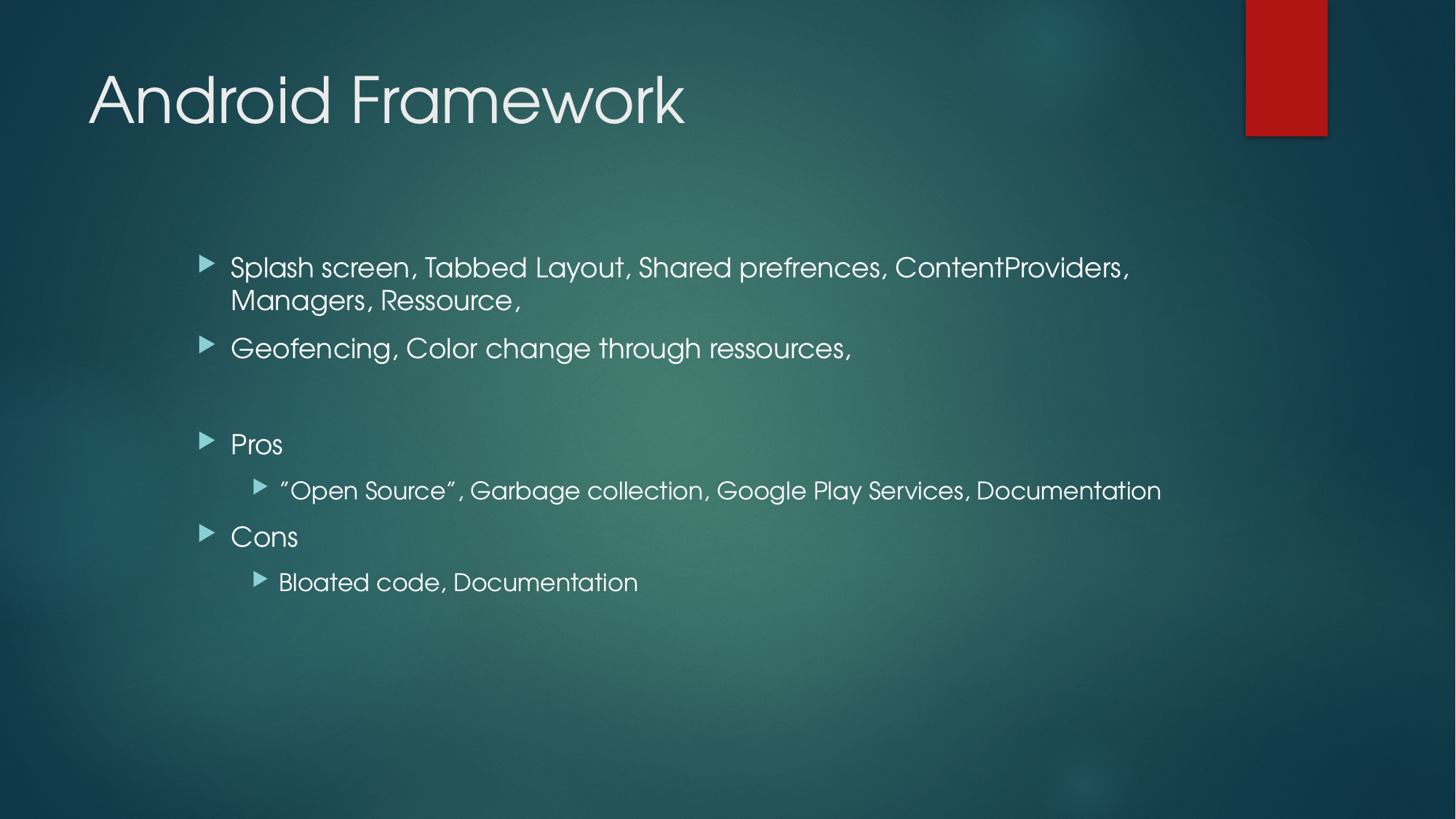

# Android Framework
Splash screen, Tabbed Layout, Shared prefrences, ContentProviders, Managers, Ressource,
Geofencing, Color change through ressources,

Pros
”Open Source”, Garbage collection, Google Play Services, Documentation
Cons
Bloated code, Documentation